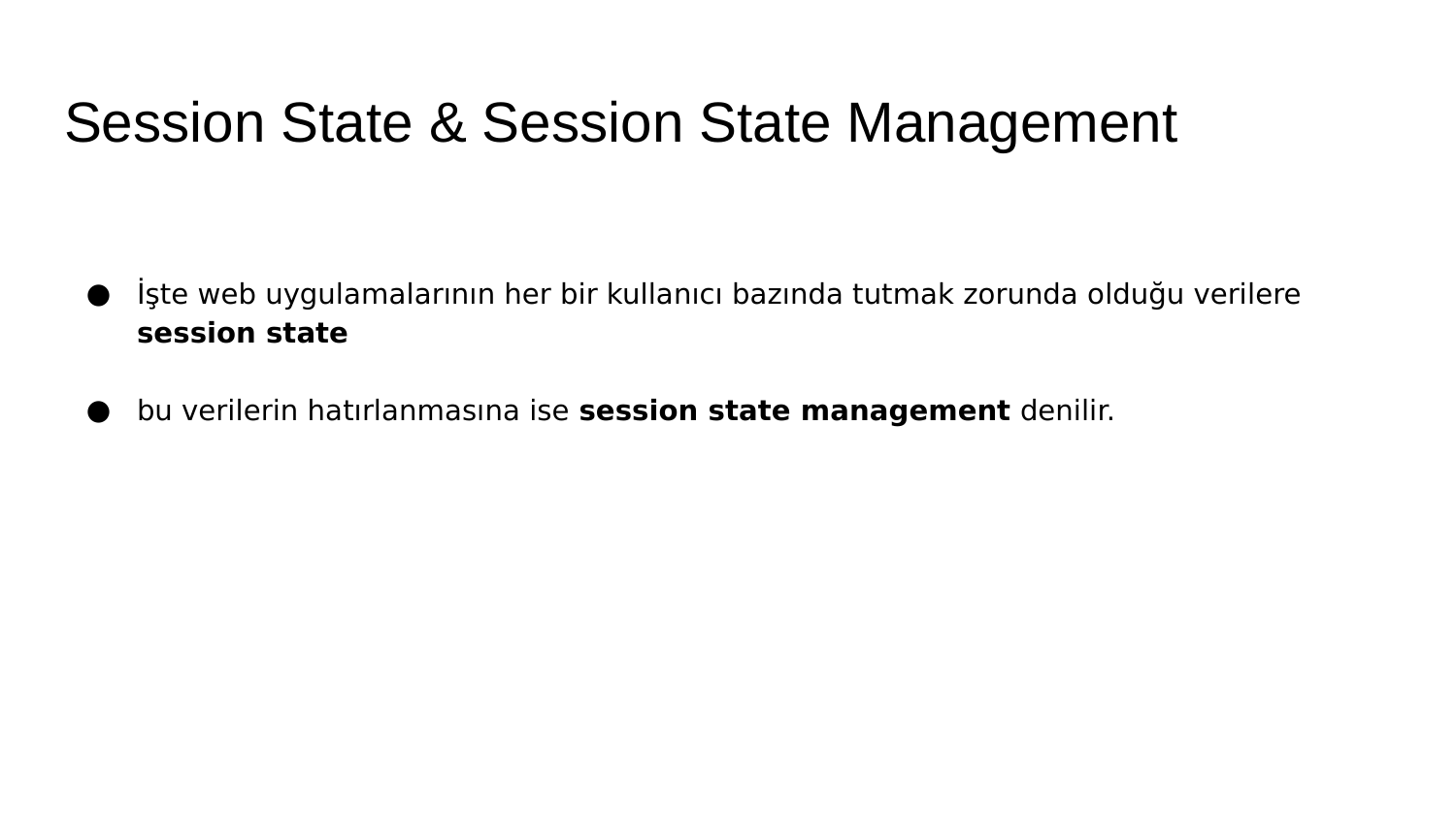

# Session State & Session State Management

İşte web uygulamalarının her bir kullanıcı bazında tutmak zorunda olduğu verilere session state

bu verilerin hatırlanmasına ise session state management denilir.